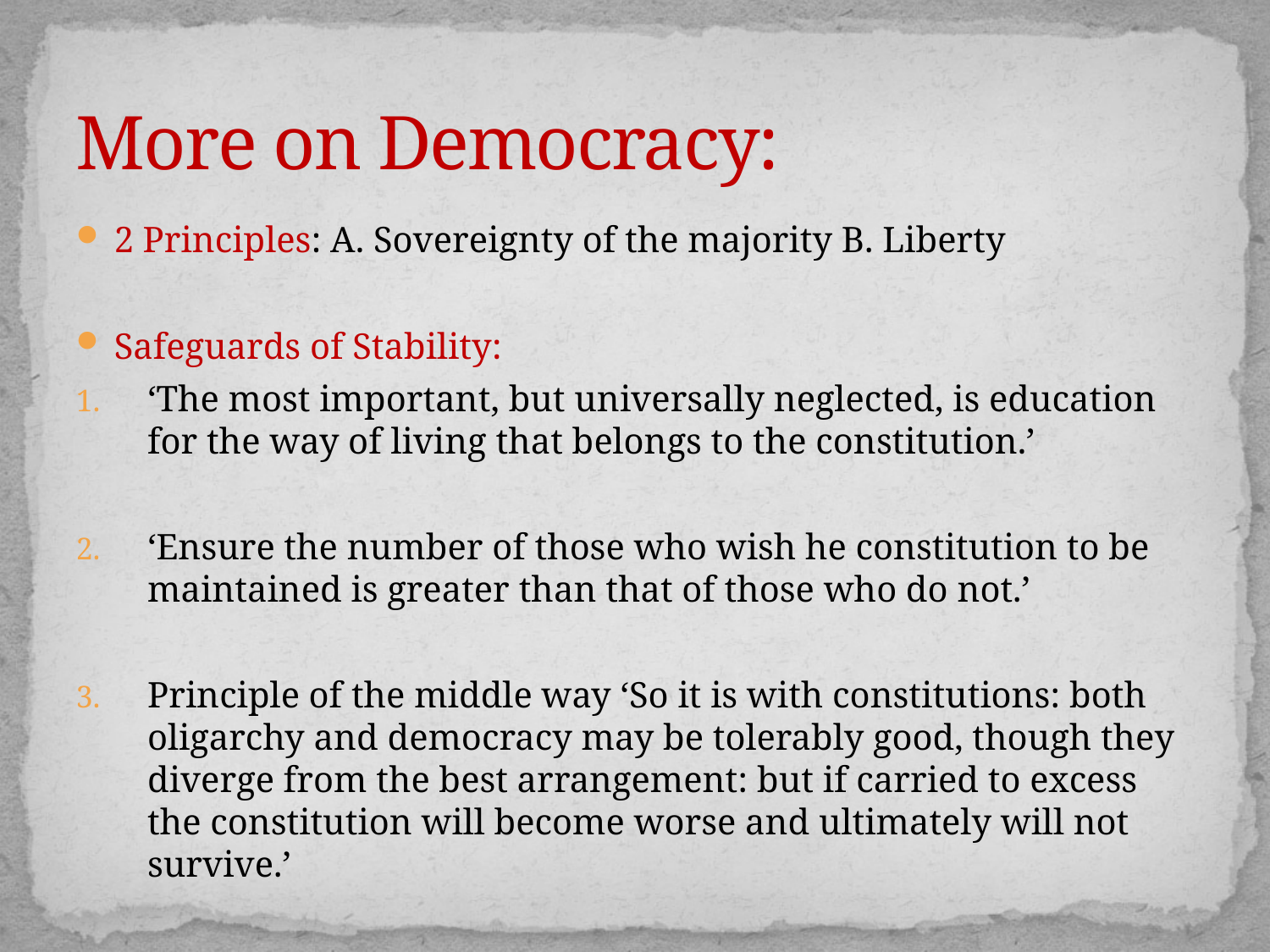

# More on Democracy:
2 Principles: A. Sovereignty of the majority B. Liberty

Safeguards of Stability:
‘The most important, but universally neglected, is education for the way of living that belongs to the constitution.’

‘Ensure the number of those who wish he constitution to be maintained is greater than that of those who do not.’

Principle of the middle way ‘So it is with constitutions: both oligarchy and democracy may be tolerably good, though they diverge from the best arrangement: but if carried to excess the constitution will become worse and ultimately will not survive.’